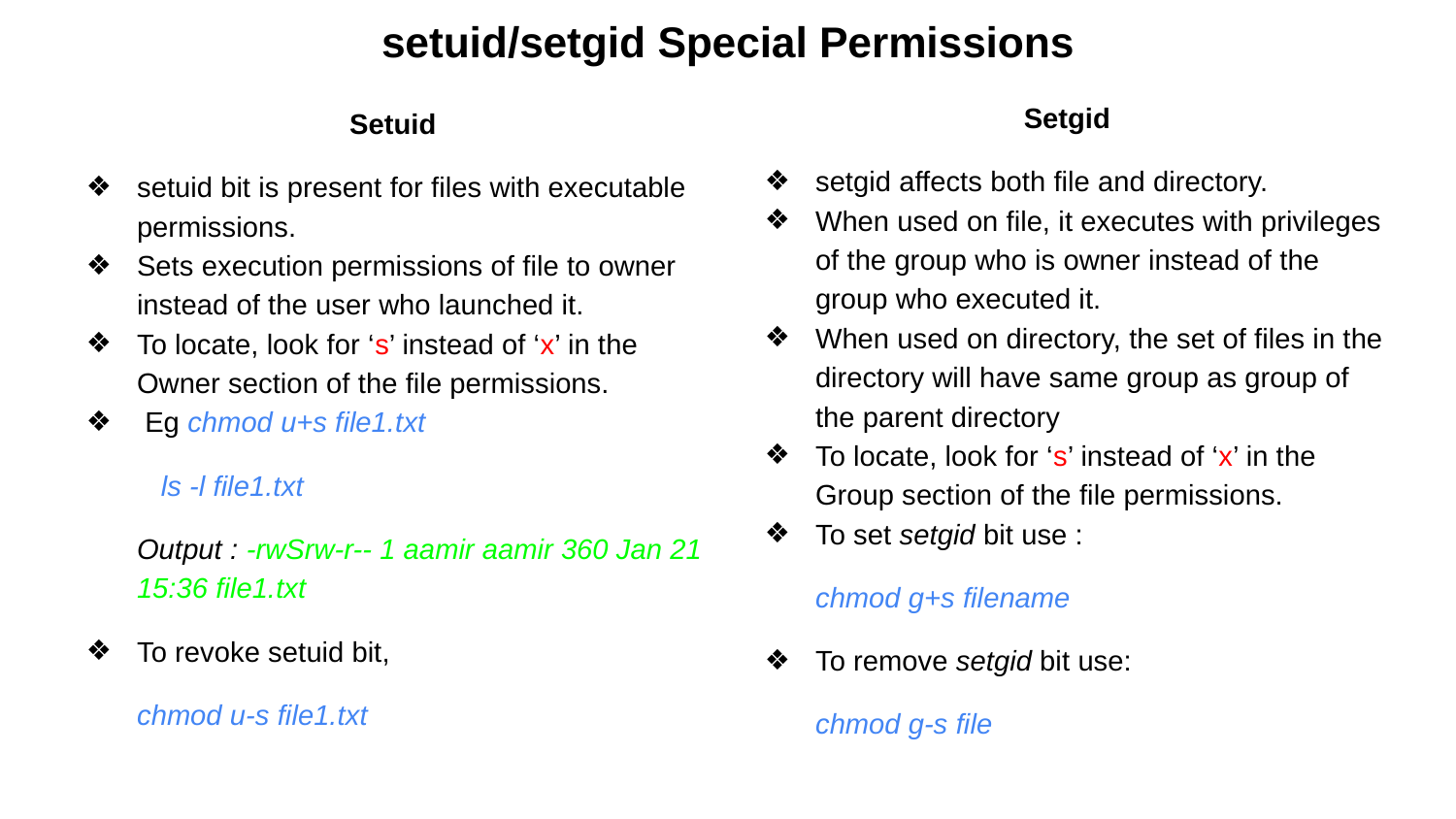

# setuid/setgid Special Permissions
Setgid
setgid affects both file and directory.
When used on file, it executes with privileges of the group who is owner instead of the group who executed it.
When used on directory, the set of files in the directory will have same group as group of the parent directory
To locate, look for ‘s’ instead of ‘x’ in the Group section of the file permissions.
To set setgid bit use :
chmod g+s filename
To remove setgid bit use:
chmod g-s file
Setuid
setuid bit is present for files with executable permissions.
Sets execution permissions of file to owner instead of the user who launched it.
To locate, look for ‘s’ instead of ‘x’ in the Owner section of the file permissions.
 Eg chmod u+s file1.txt
   ls -l file1.txt
Output : -rwSrw-r-- 1 aamir aamir 360 Jan 21 15:36 file1.txt
To revoke setuid bit,
chmod u-s file1.txt